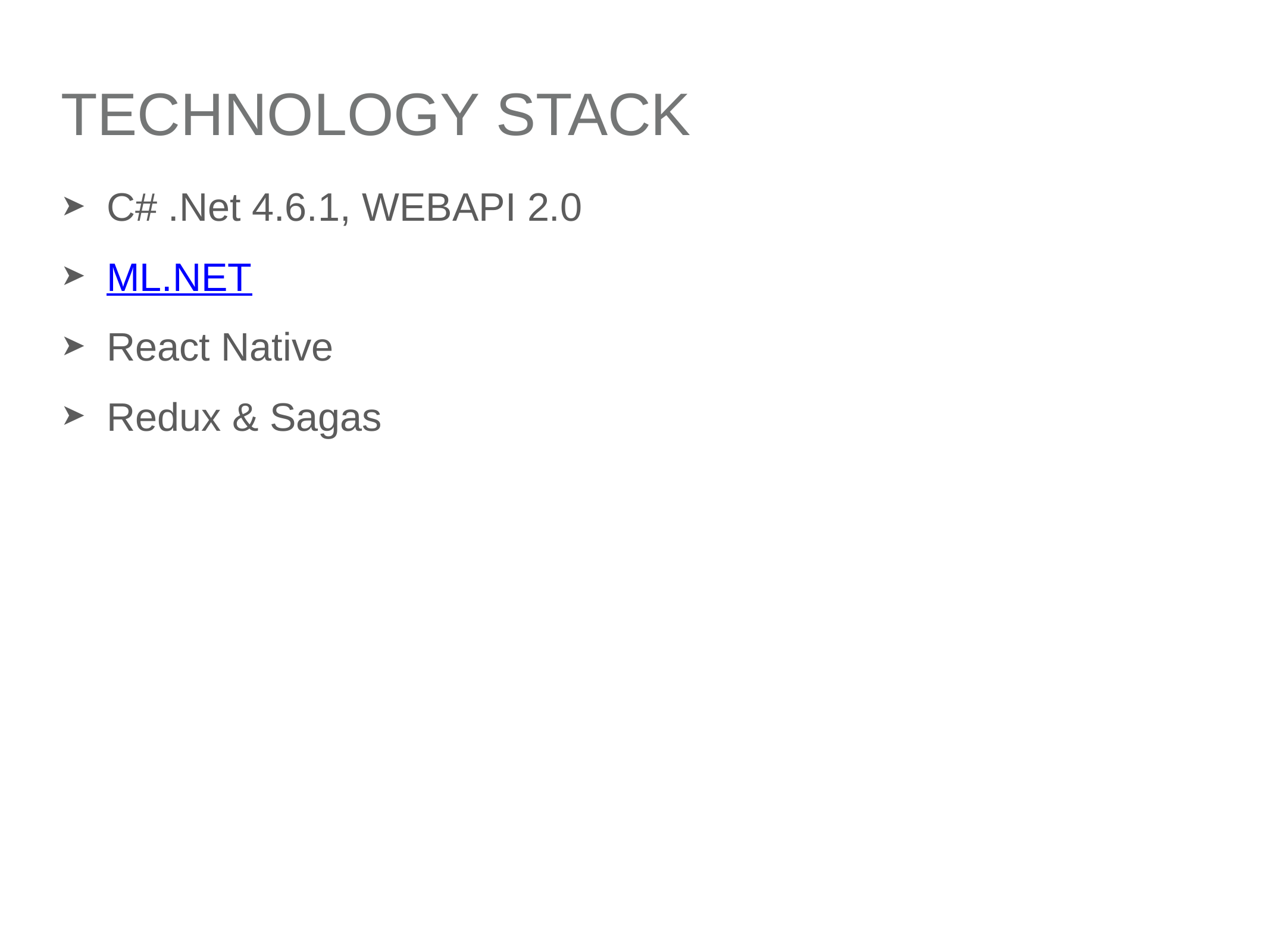

# Technology Stack

C# .Net 4.6.1, WEBAPI 2.0
ML.NET
React Native
Redux & Sagas